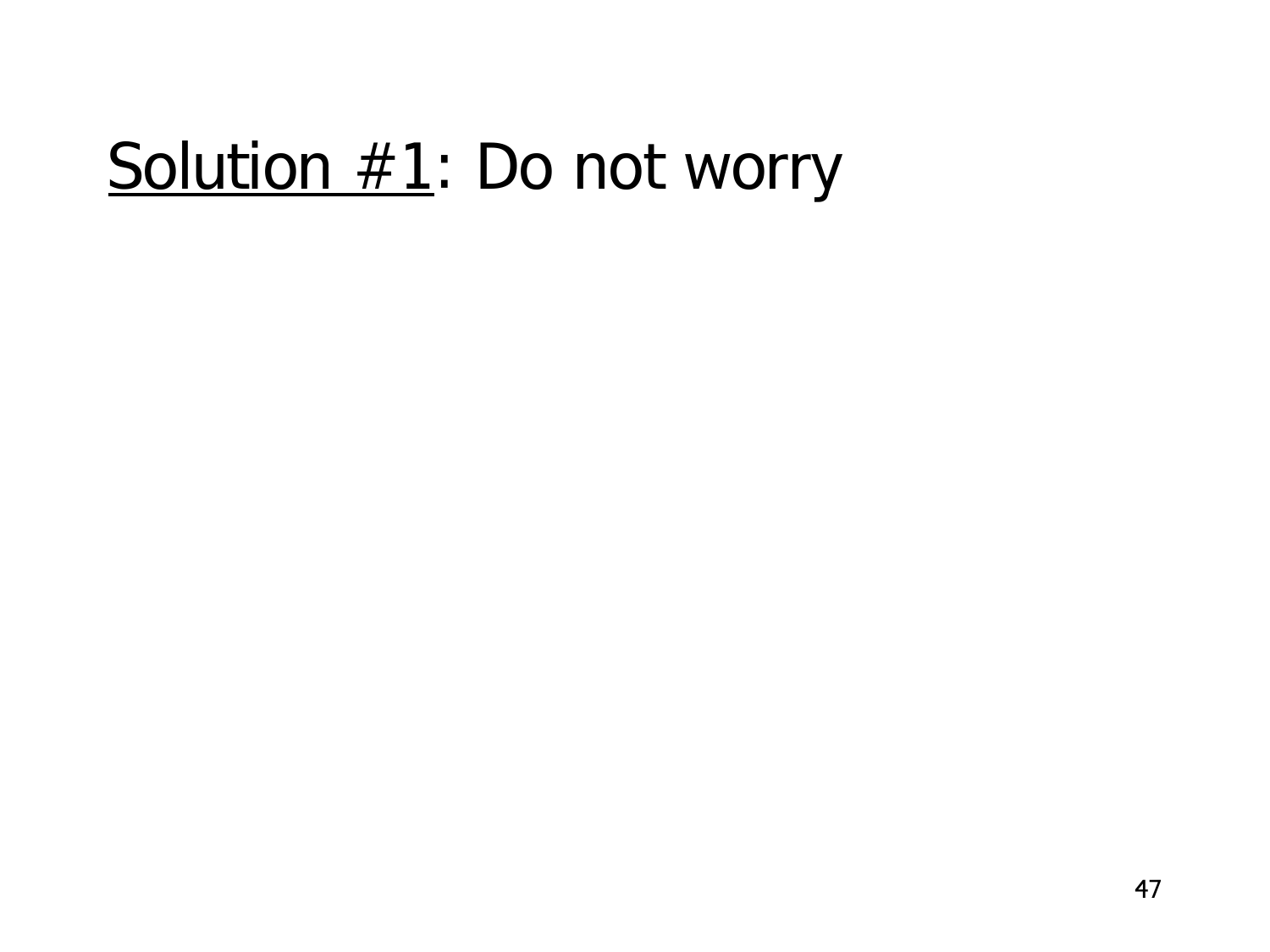

# Solution #1: Do not worry
47